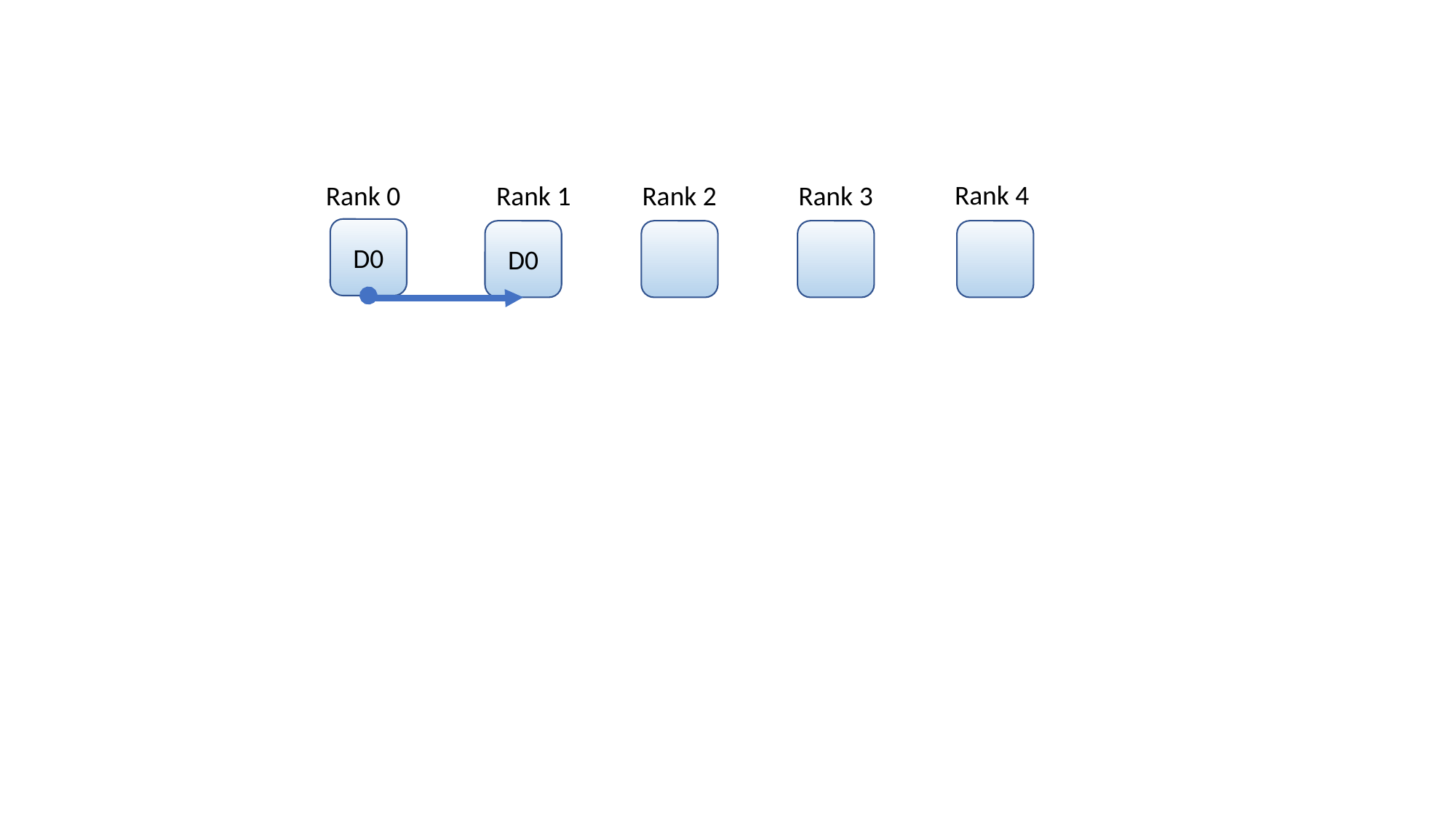

Rank 4
Rank 0
Rank 1
Rank 2
Rank 3
D0
D0